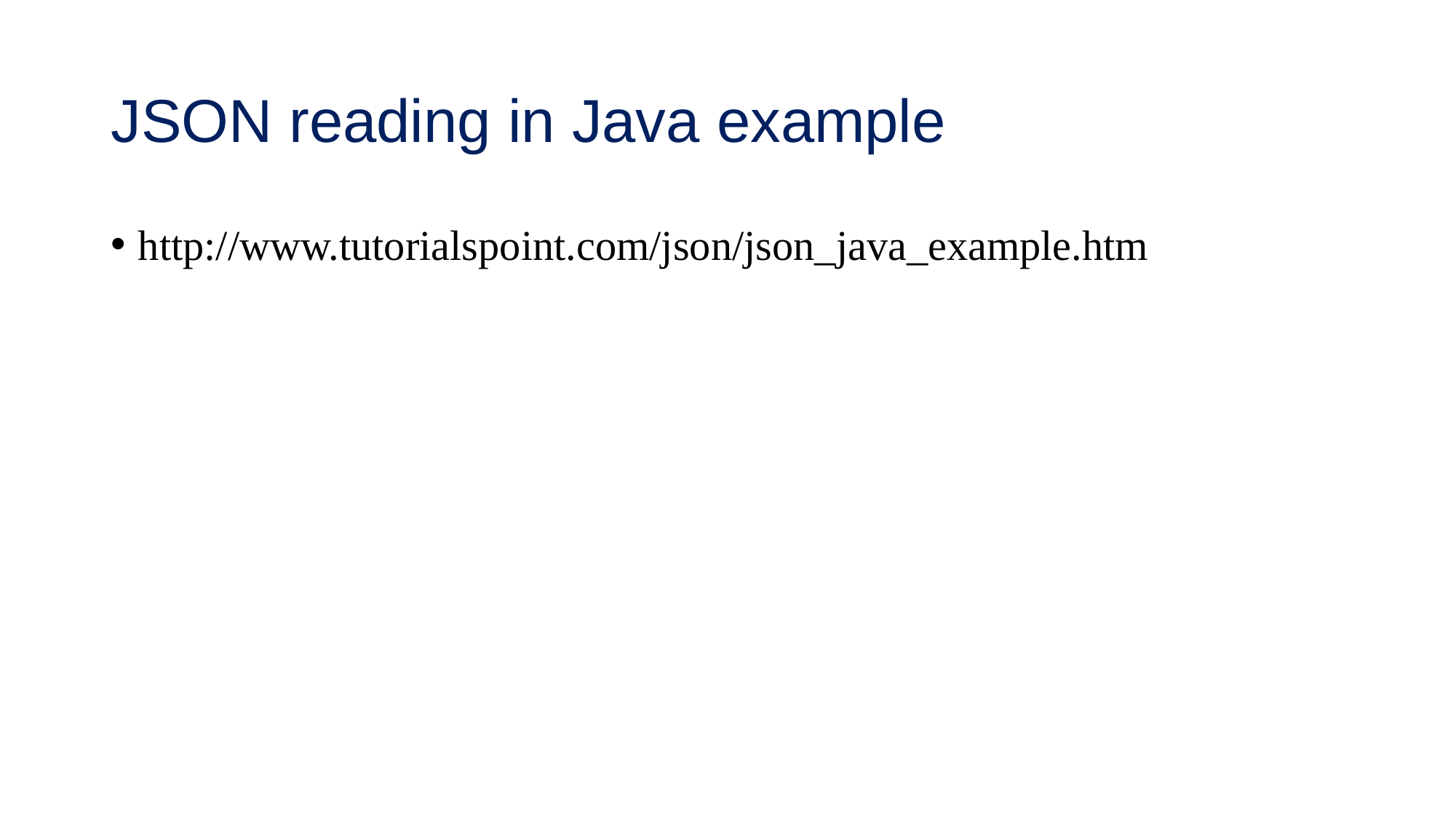

# JSON reading in Java example
http://www.tutorialspoint.com/json/json_java_example.htm